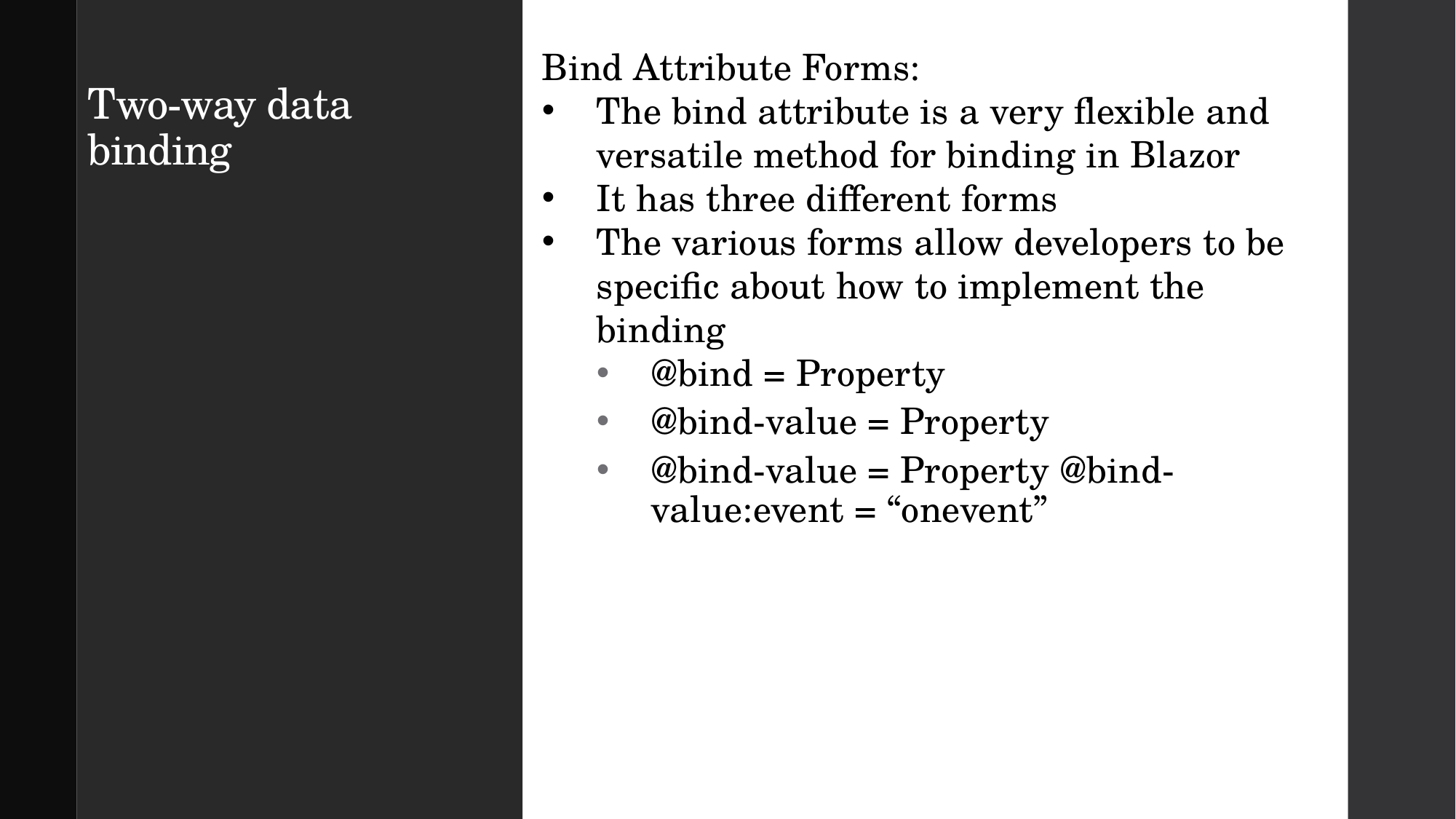

Bind Attribute Forms:
The bind attribute is a very flexible and versatile method for binding in Blazor
It has three different forms
The various forms allow developers to be specific about how to implement the binding
@bind = Property
@bind-value = Property
@bind-value = Property @bind-value:event = “onevent”

# Two-way data binding